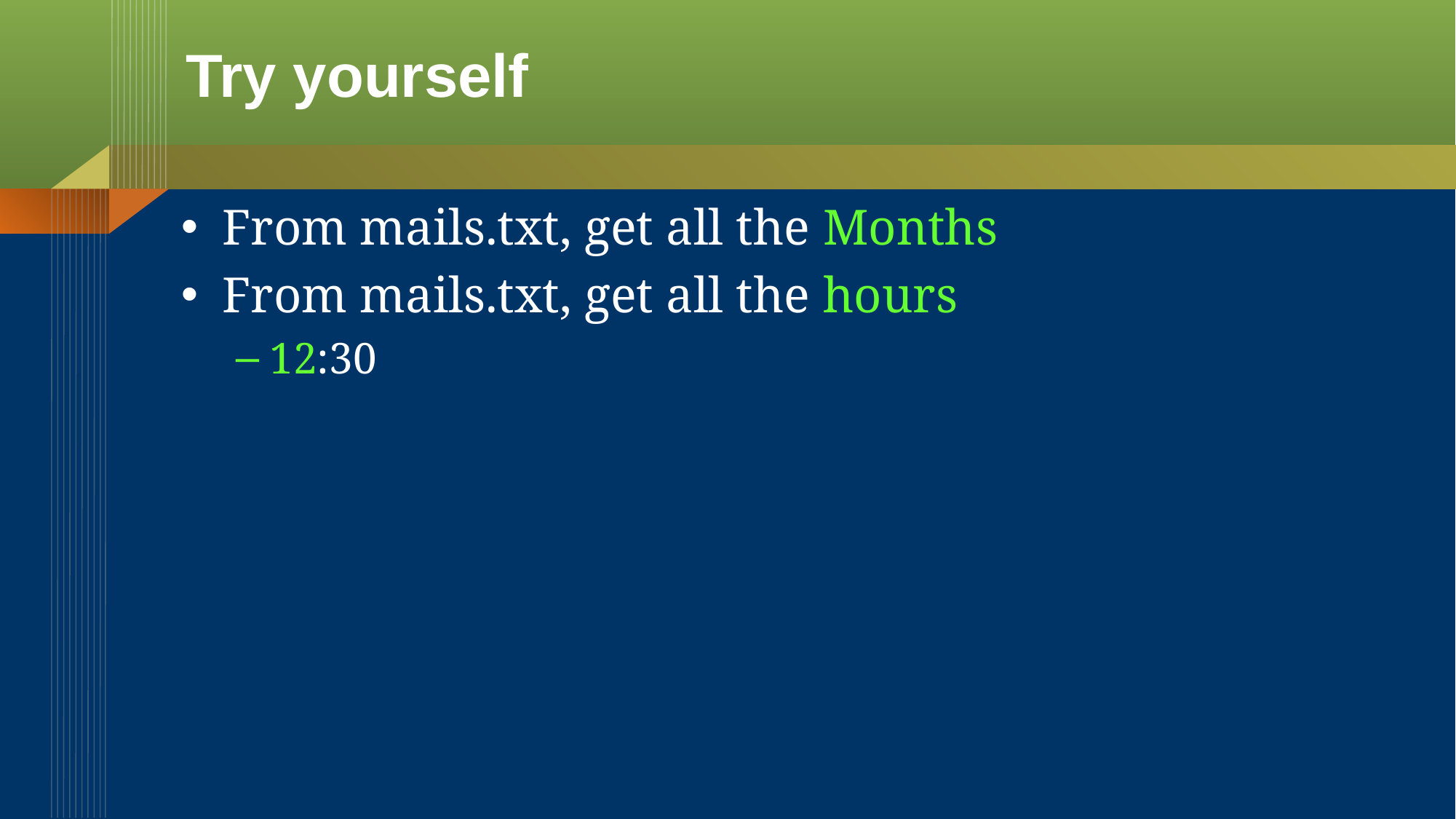

# Try yourself
From mails.txt, get all the Months
From mails.txt, get all the hours
12:30